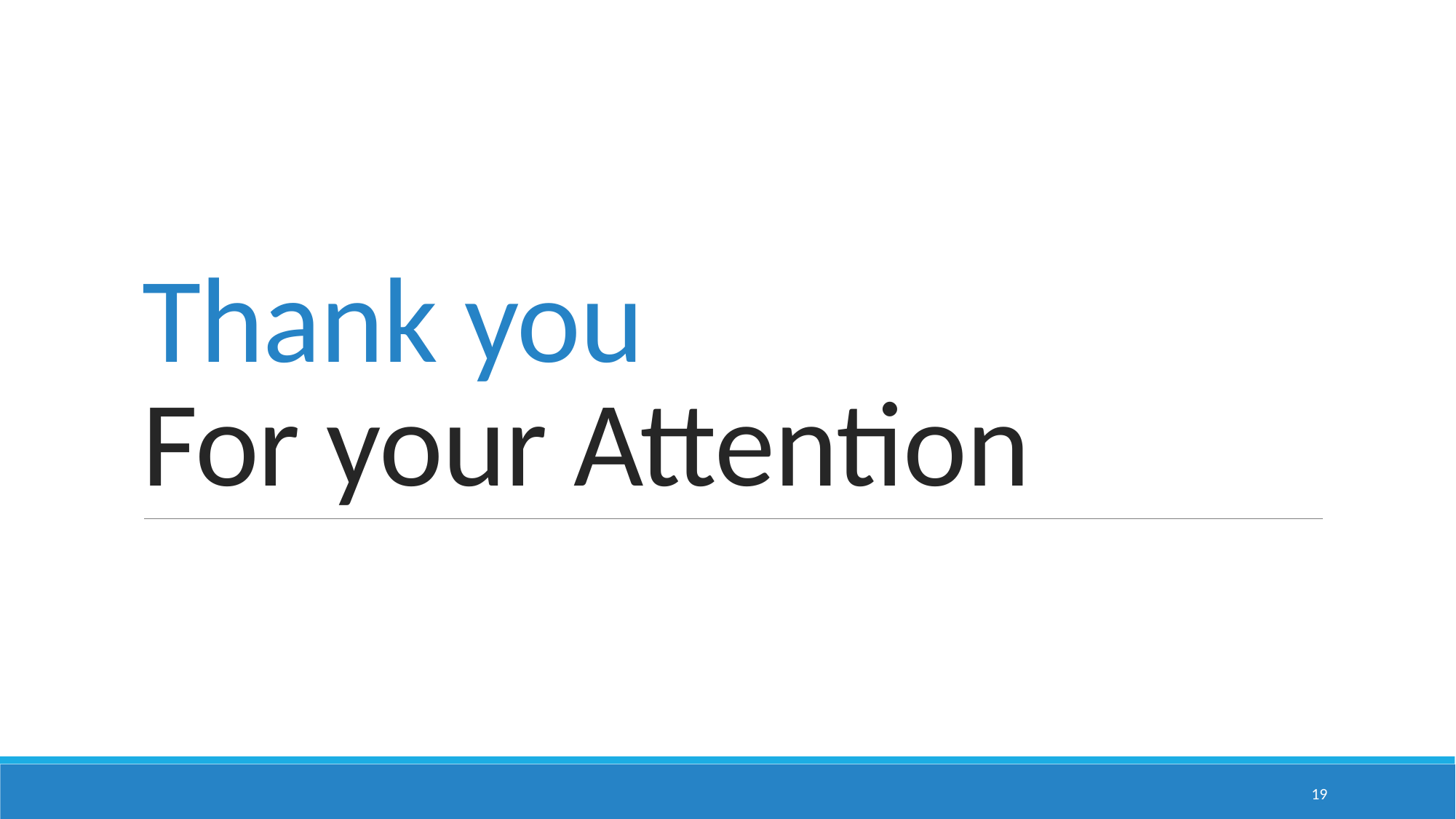

# Thank you For your Attention
19